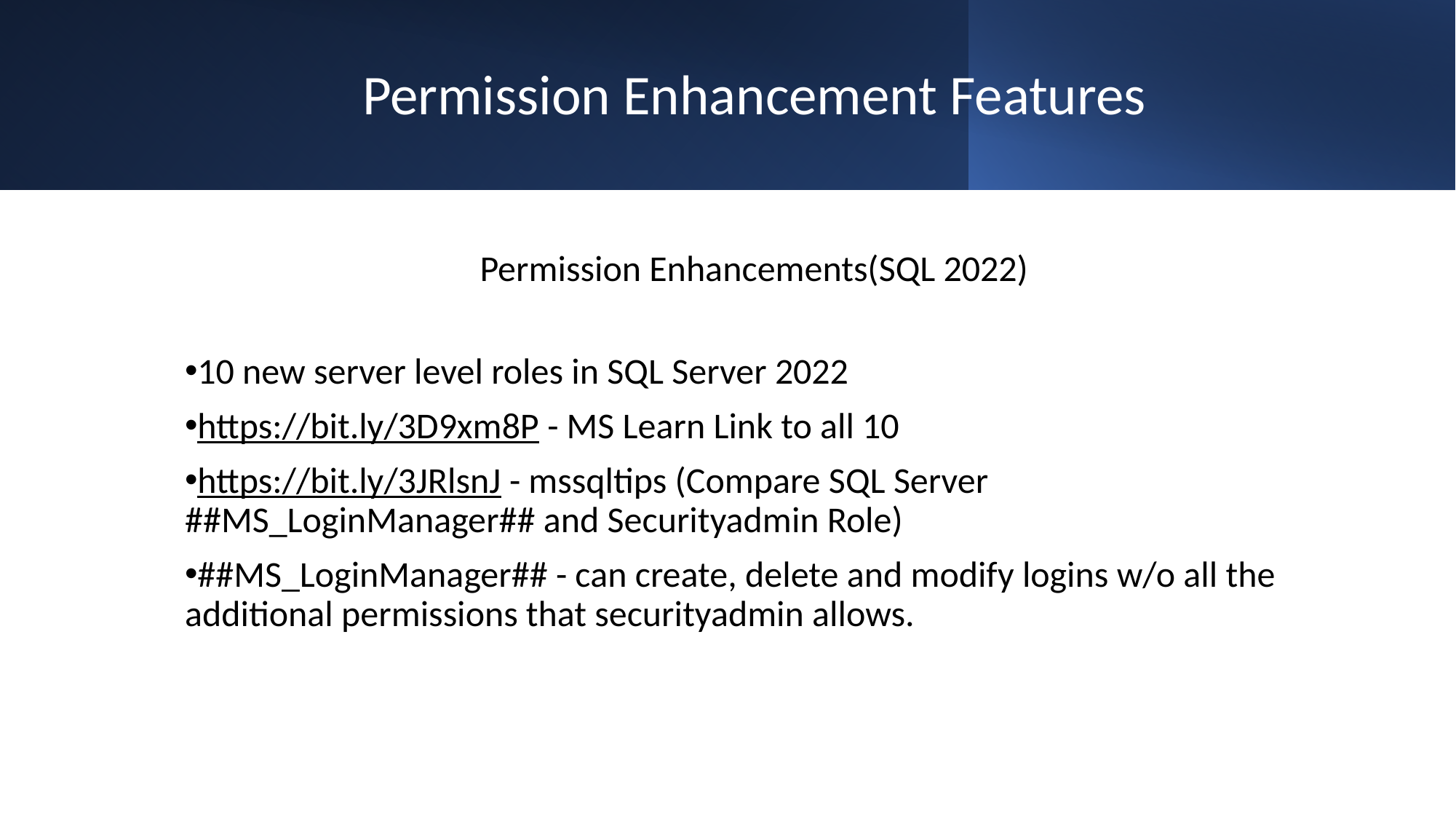

# Permission Enhancement Features
Permission Enhancements(SQL 2022)

10 new server level roles in SQL Server 2022
https://bit.ly/3D9xm8P - MS Learn Link to all 10
https://bit.ly/3JRlsnJ - mssqltips (Compare SQL Server ##MS_LoginManager## and Securityadmin Role)
##MS_LoginManager## - can create, delete and modify logins w/o all the additional permissions that securityadmin allows.